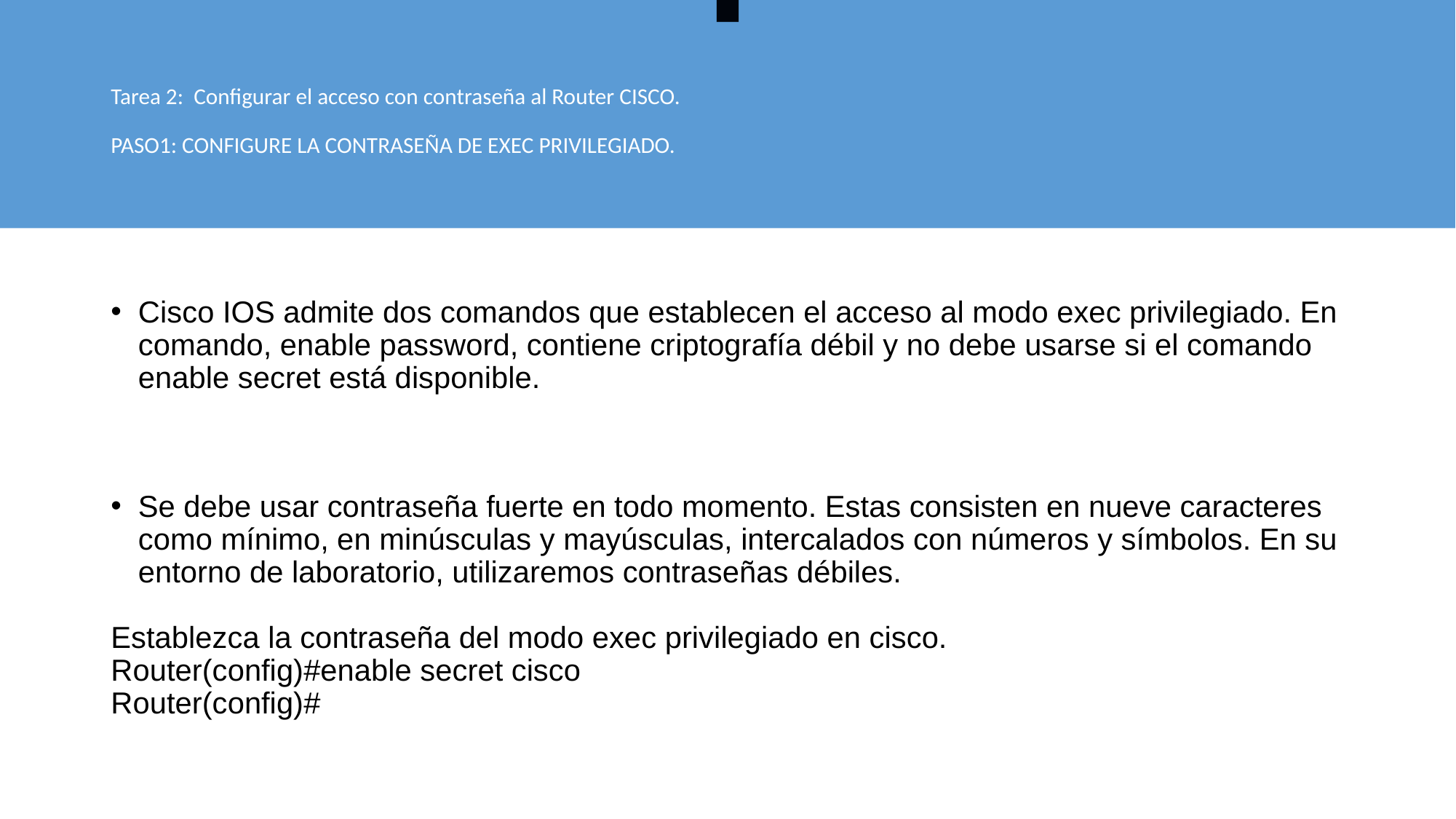

# Tarea 2:  Configurar el acceso con contraseña al Router CISCO. PASO1: CONFIGURE LA CONTRASEÑA DE EXEC PRIVILEGIADO.
Cisco IOS admite dos comandos que establecen el acceso al modo exec privilegiado. En comando, enable password, contiene criptografía débil y no debe usarse si el comando enable secret está disponible.

Se debe usar contraseña fuerte en todo momento. Estas consisten en nueve caracteres como mínimo, en minúsculas y mayúsculas, intercalados con números y símbolos. En su entorno de laboratorio, utilizaremos contraseñas débiles.

Establezca la contraseña del modo exec privilegiado en cisco.
Router(config)#enable secret cisco
Router(config)#